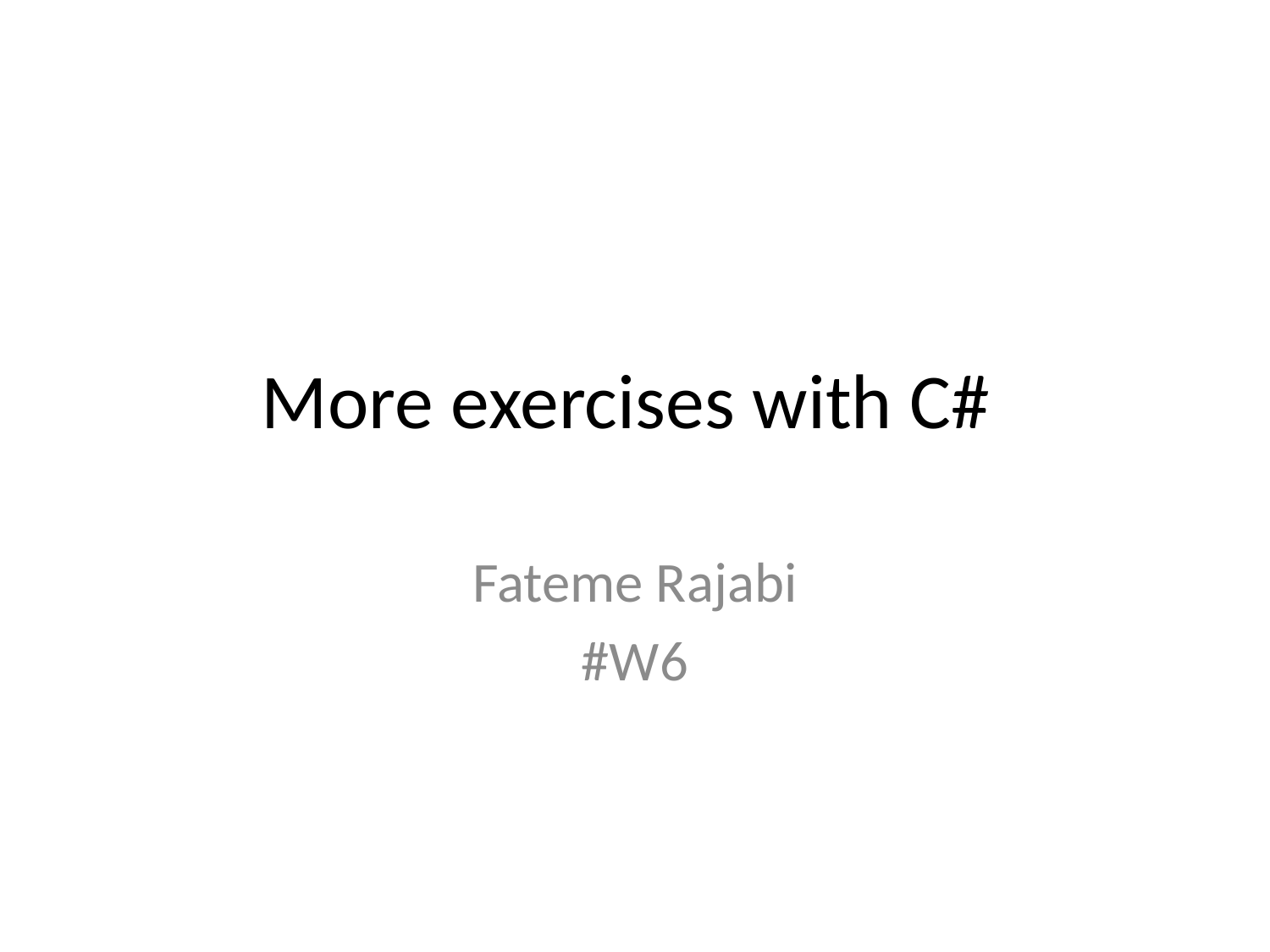

# More exercises with C#
Fateme Rajabi
#W6